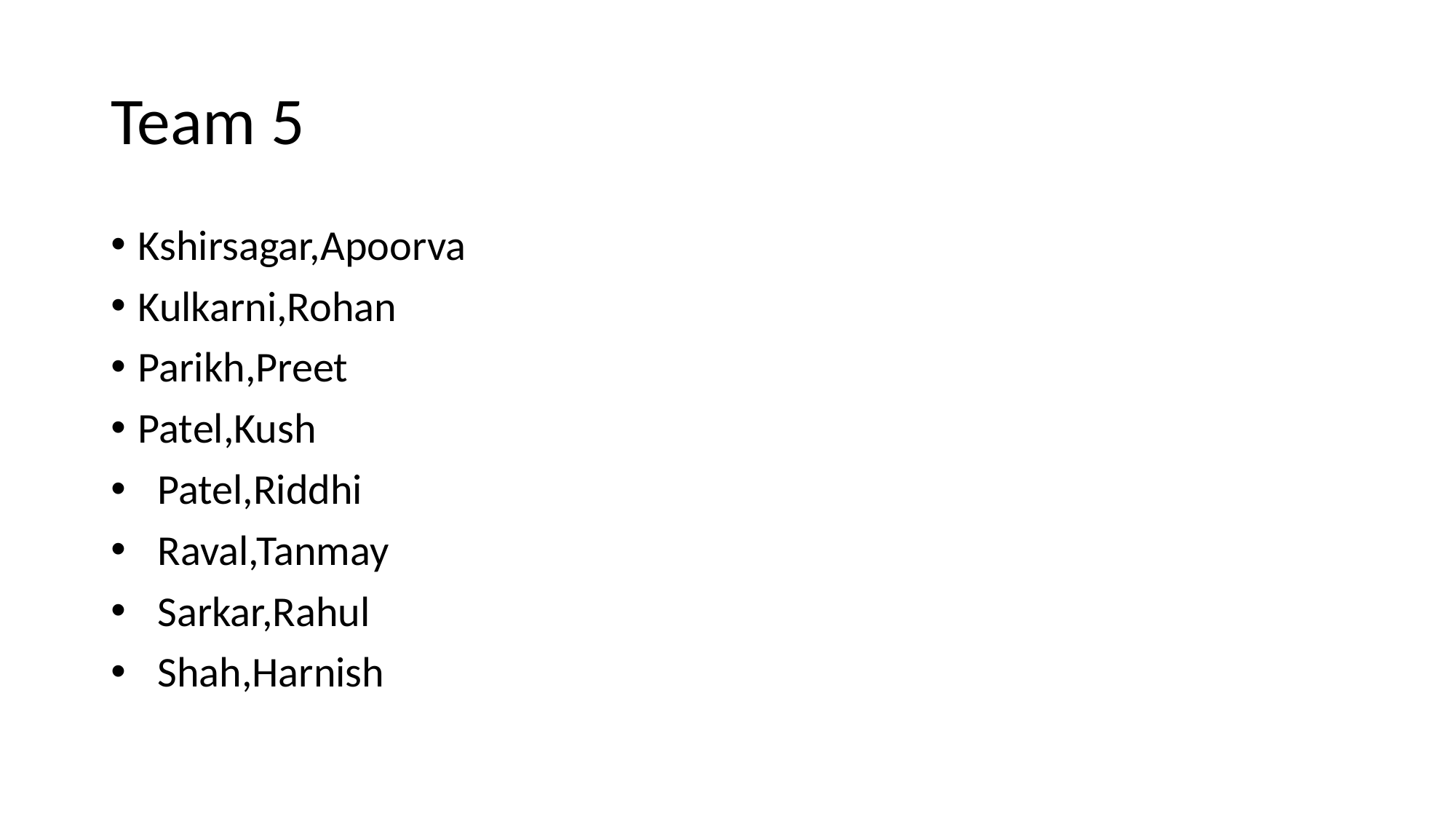

# Team 5
Kshirsagar,Apoorva
Kulkarni,Rohan
Parikh,Preet
Patel,Kush
  Patel,Riddhi
  Raval,Tanmay
  Sarkar,Rahul
  Shah,Harnish